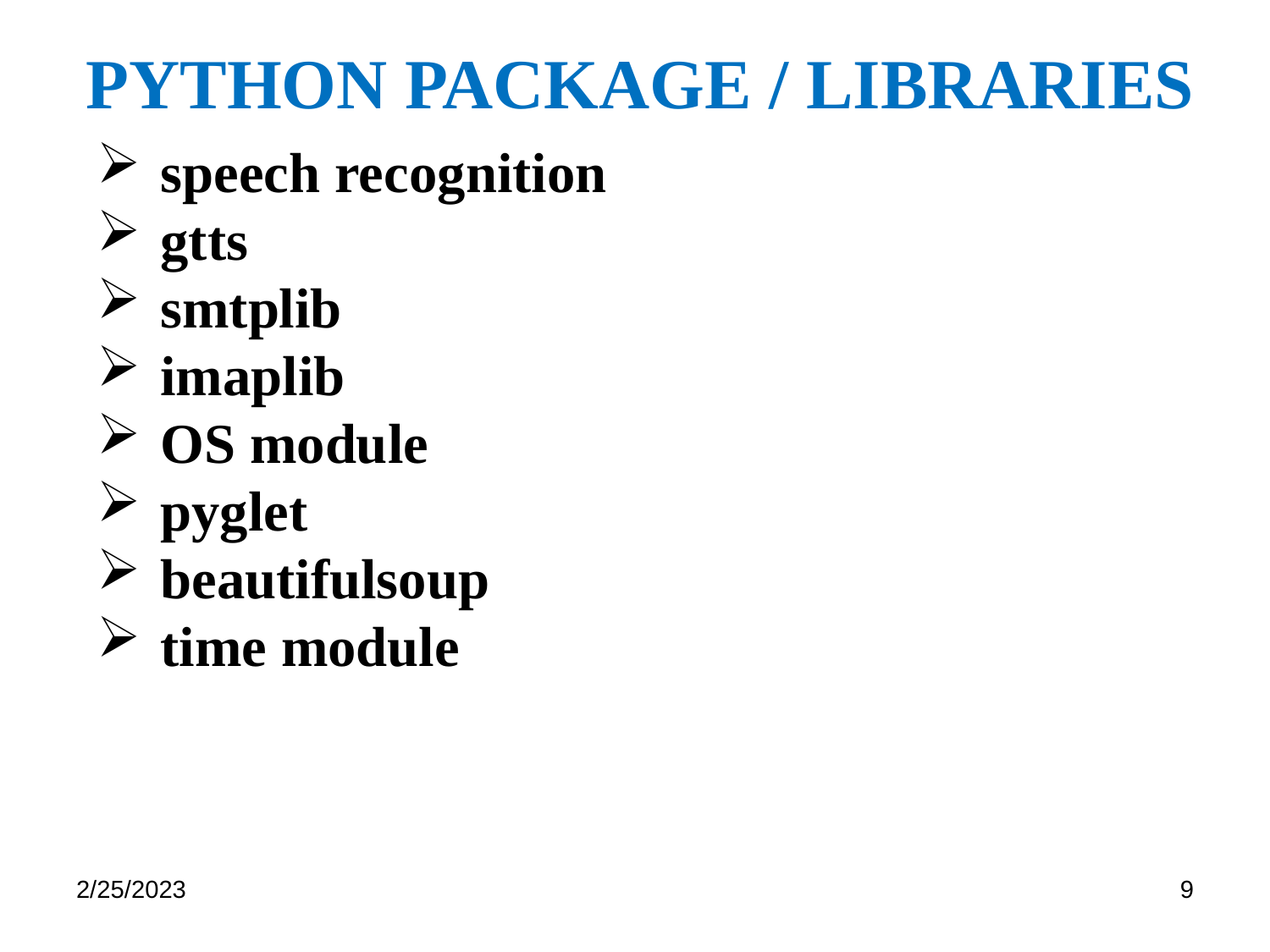

Python package / libraries
speech recognition
gtts
smtplib
imaplib
OS module
pyglet
beautifulsoup
time module
2/25/2023
9